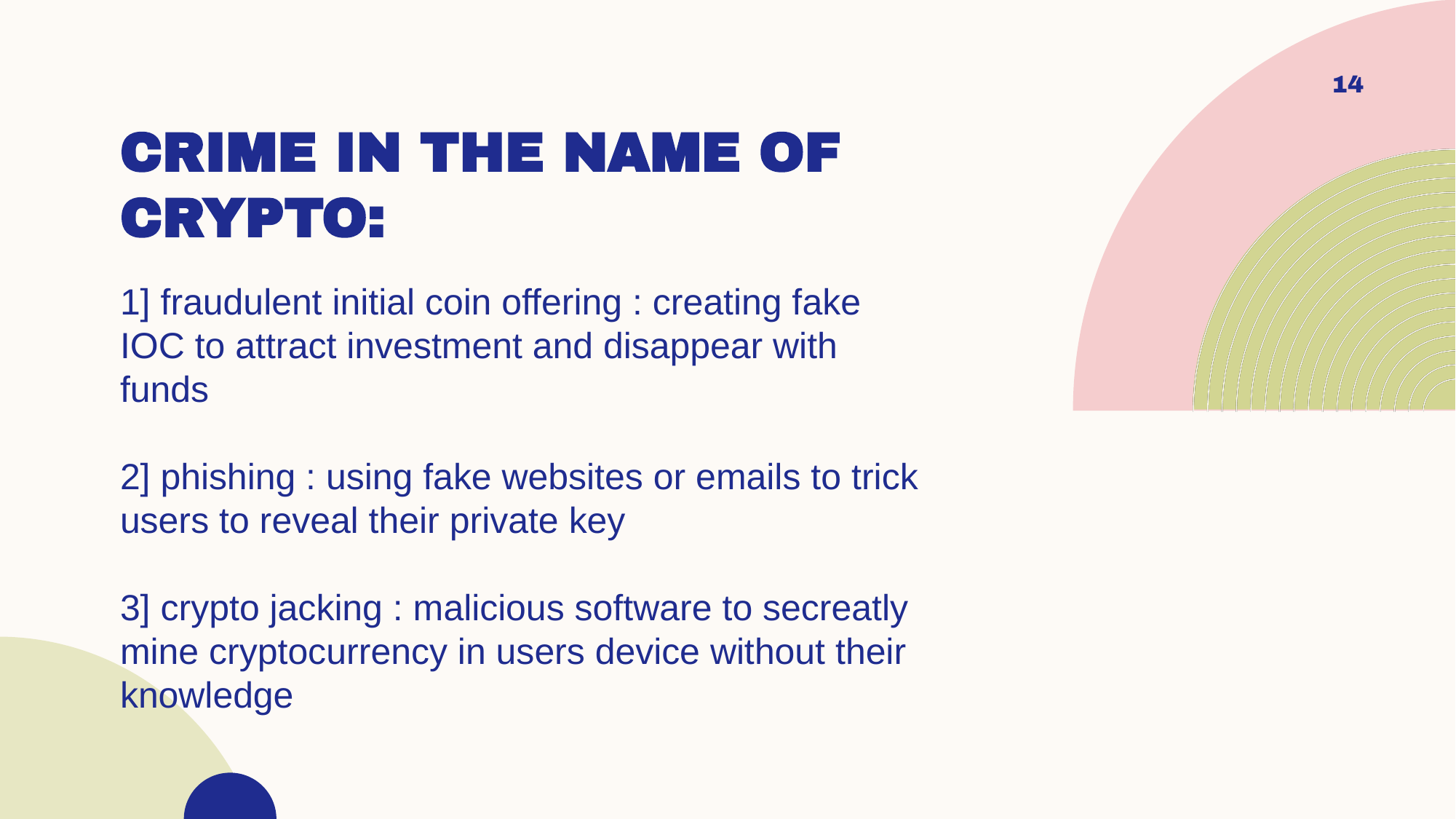

14
# Crime in the name of crypto:
1] fraudulent initial coin offering : creating fake IOC to attract investment and disappear with funds

2] phishing : using fake websites or emails to trick users to reveal their private key
3] crypto jacking : malicious software to secreatly mine cryptocurrency in users device without their knowledge